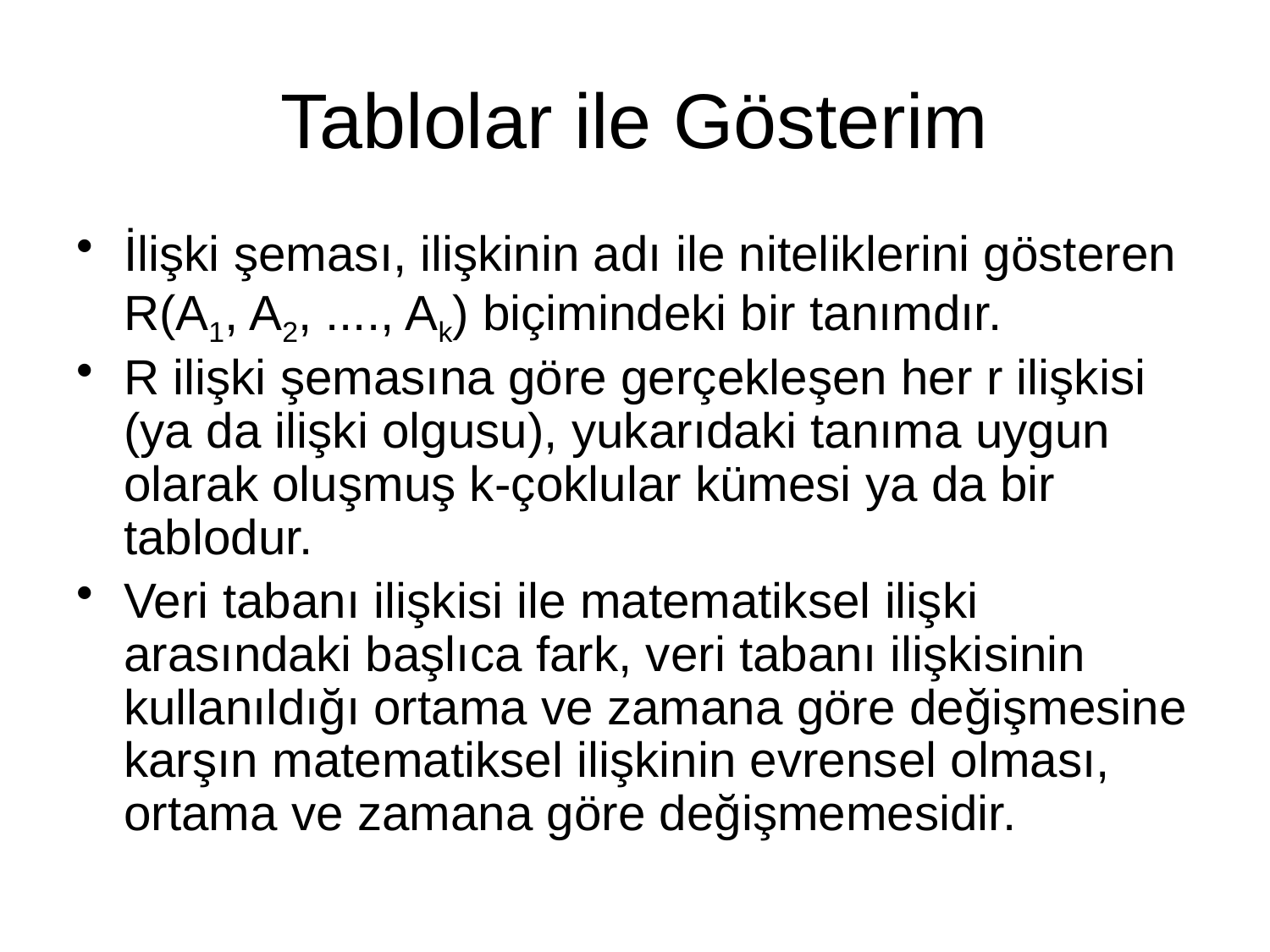

# Tablolar ile Gösterim
İlişki şeması, ilişkinin adı ile niteliklerini gösteren R(A1, A2, ...., Ak) biçimindeki bir tanımdır.
R ilişki şemasına göre gerçekleşen her r ilişkisi (ya da ilişki olgusu), yukarıdaki tanıma uygun olarak oluşmuş k-çoklular kümesi ya da bir tablodur.
Veri tabanı ilişkisi ile matematiksel ilişki arasındaki başlıca fark, veri tabanı ilişkisinin kullanıldığı ortama ve zamana göre değişmesine karşın matematiksel ilişkinin evrensel olması, ortama ve zamana göre değişmemesidir.